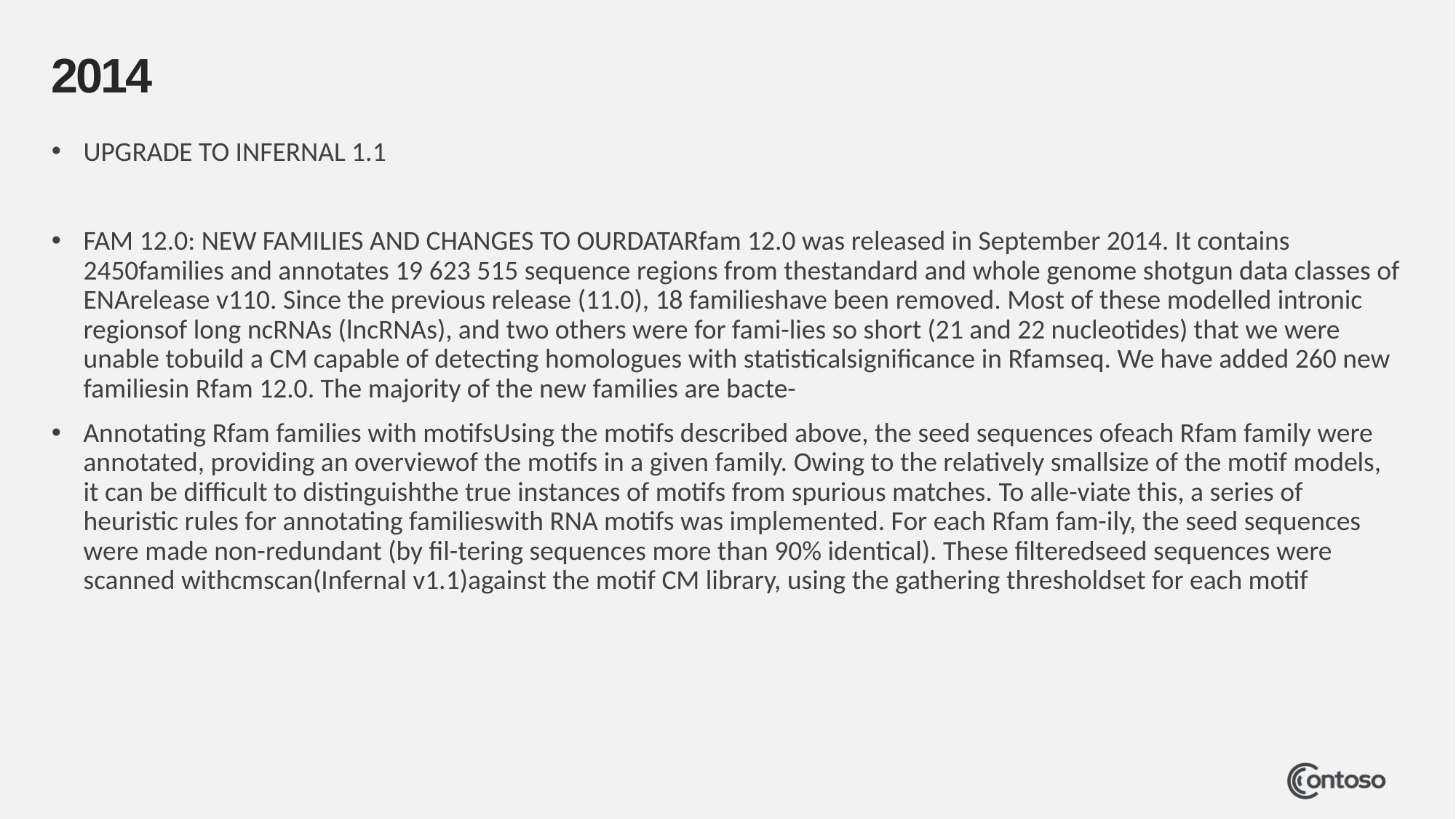

# 2014
UPGRADE TO INFERNAL 1.1

FAM 12.0: NEW FAMILIES AND CHANGES TO OURDATARfam 12.0 was released in September 2014. It contains 2450families and annotates 19 623 515 sequence regions from thestandard and whole genome shotgun data classes of ENArelease v110. Since the previous release (11.0), 18 familieshave been removed. Most of these modelled intronic regionsof long ncRNAs (lncRNAs), and two others were for fami-lies so short (21 and 22 nucleotides) that we were unable tobuild a CM capable of detecting homologues with statisticalsignificance in Rfamseq. We have added 260 new familiesin Rfam 12.0. The majority of the new families are bacte-
Annotating Rfam families with motifsUsing the motifs described above, the seed sequences ofeach Rfam family were annotated, providing an overviewof the motifs in a given family. Owing to the relatively smallsize of the motif models, it can be difficult to distinguishthe true instances of motifs from spurious matches. To alle-viate this, a series of heuristic rules for annotating familieswith RNA motifs was implemented. For each Rfam fam-ily, the seed sequences were made non-redundant (by fil-tering sequences more than 90% identical). These filteredseed sequences were scanned withcmscan(Infernal v1.1)against the motif CM library, using the gathering thresholdset for each motif